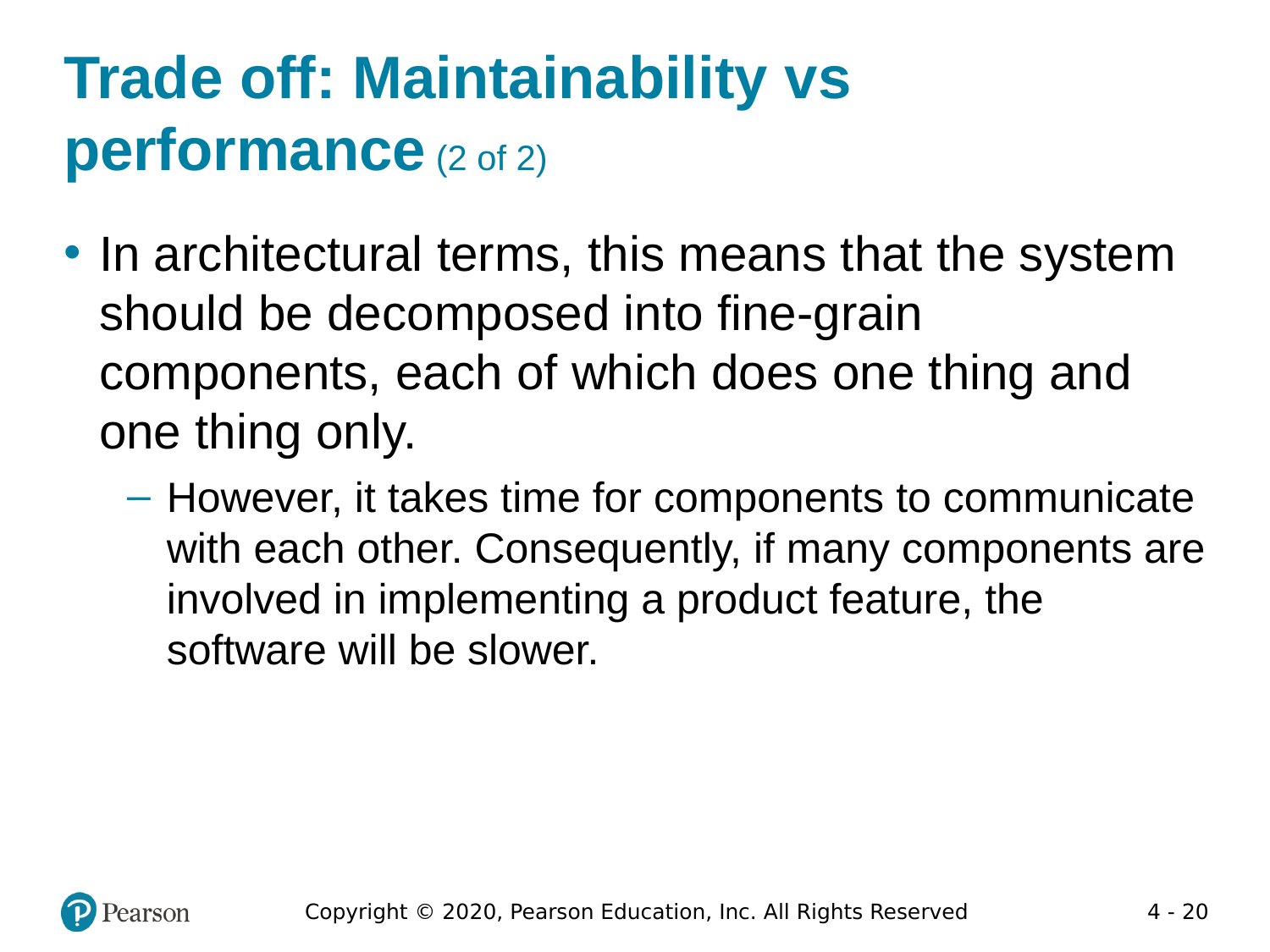

# Trade off: Maintainability vs performance (2 of 2)
In architectural terms, this means that the system should be decomposed into fine-grain components, each of which does one thing and one thing only.
However, it takes time for components to communicate with each other. Consequently, if many components are involved in implementing a product feature, the software will be slower.